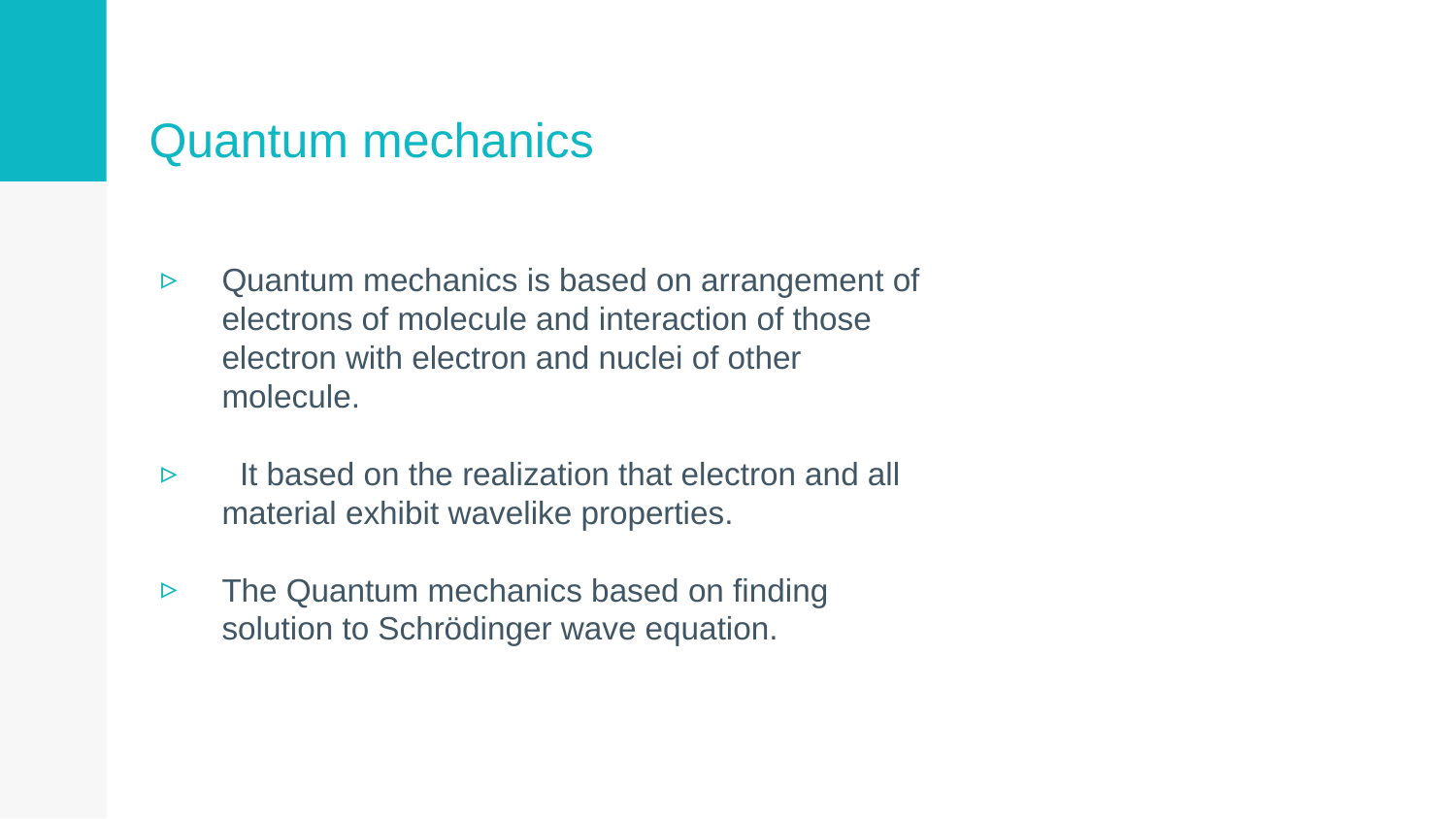

# Quantum mechanics
Quantum mechanics is based on arrangement of electrons of molecule and interaction of those electron with electron and nuclei of other molecule.

  It based on the realization that electron and all material exhibit wavelike properties.

The Quantum mechanics based on finding solution to Schrödinger wave equation.